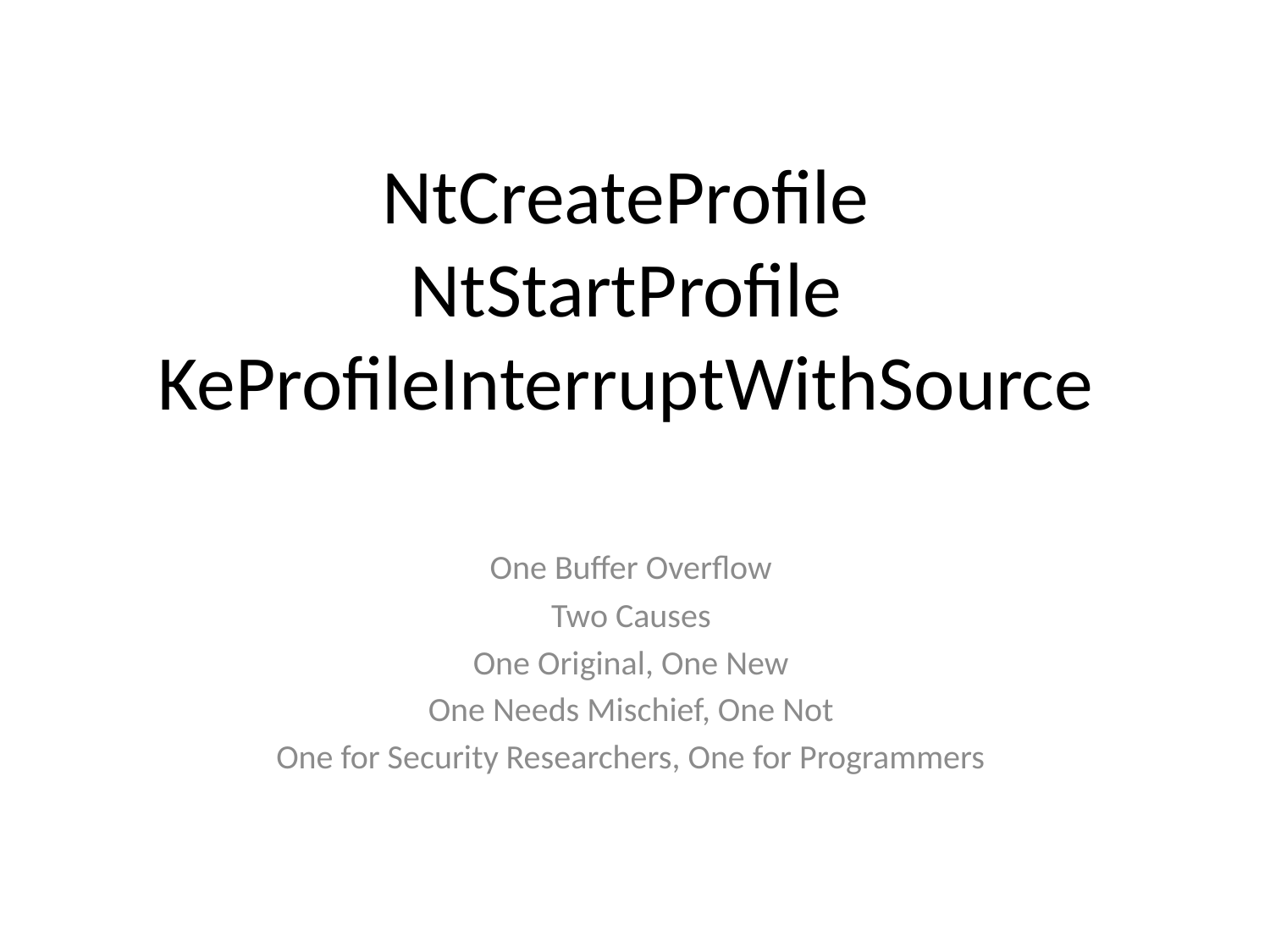

# NtCreateProfile NtStartProfile KeProfileInterruptWithSource
One Buffer Overflow
Two Causes
One Original, One New
One Needs Mischief, One Not
One for Security Researchers, One for Programmers